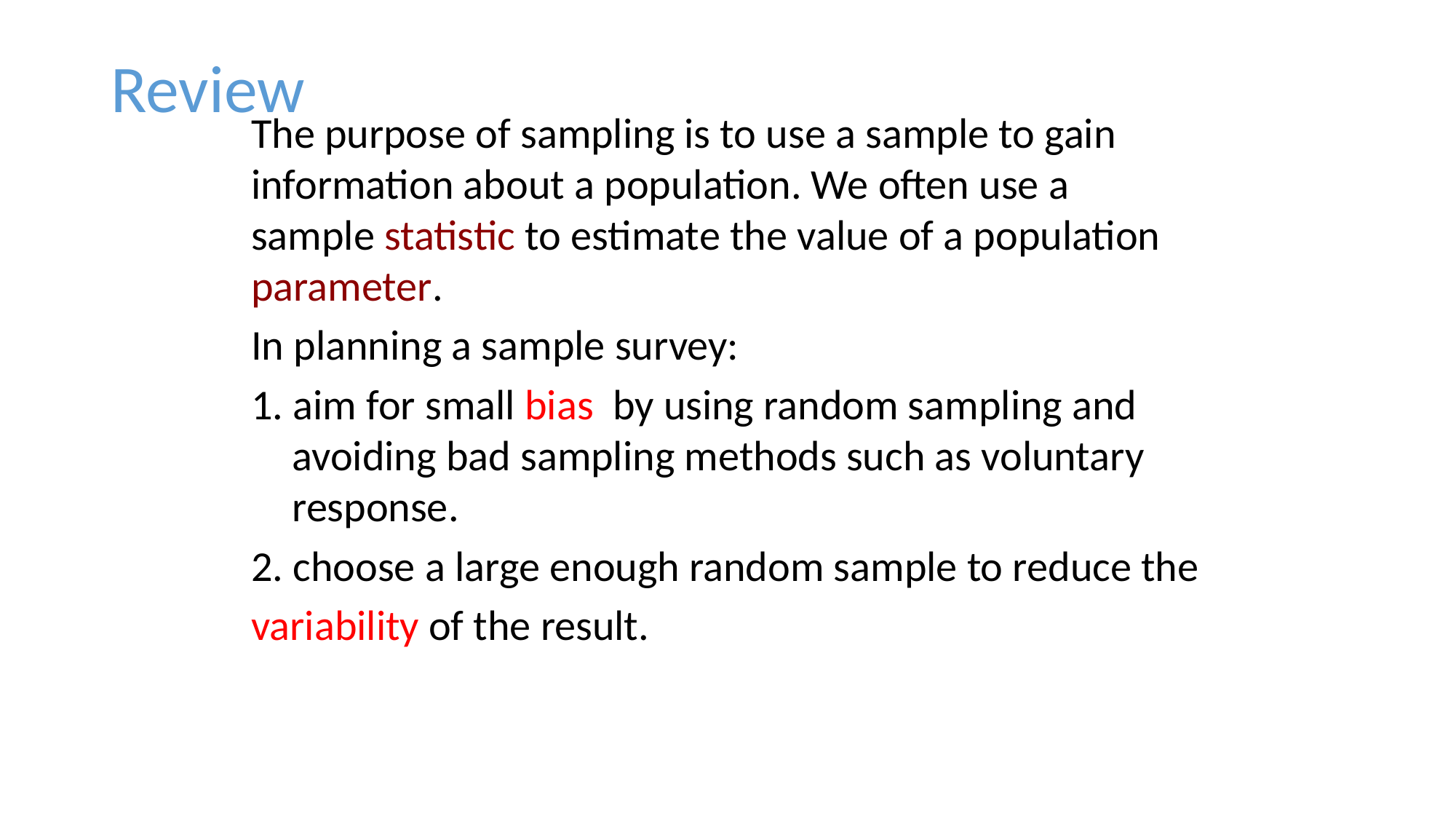

# Review
The purpose of sampling is to use a sample to gain
information about a population. We often use a
sample statistic to estimate the value of a population
parameter.
In planning a sample survey:
1. aim for small bias  by using random sampling and avoiding bad sampling methods such as voluntary response.
2. choose a large enough random sample to reduce the
variability of the result.